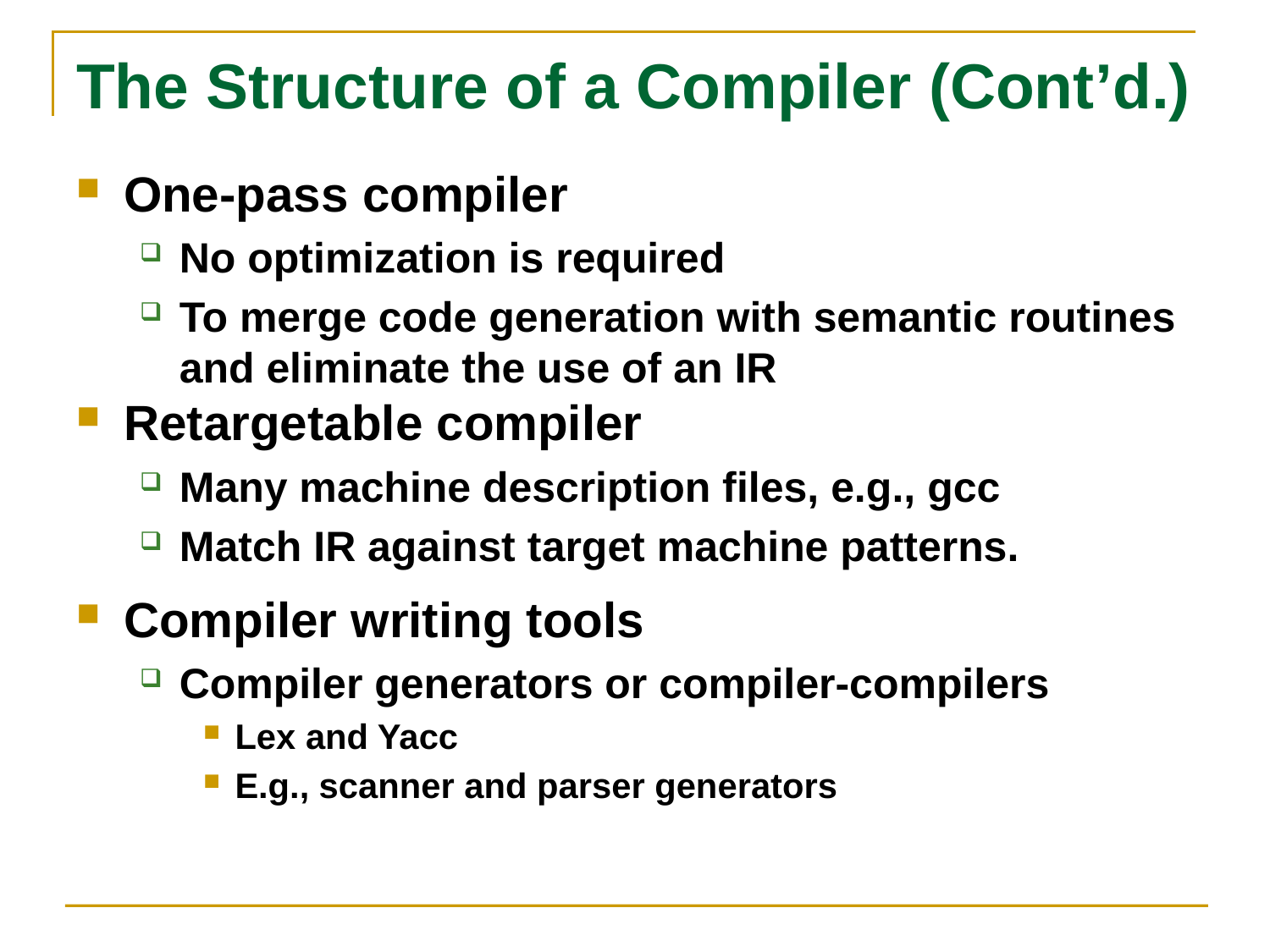

# The Structure of a Compiler (Cont’d.)
One-pass compiler
No optimization is required
To merge code generation with semantic routines and eliminate the use of an IR
Retargetable compiler
Many machine description files, e.g., gcc
Match IR against target machine patterns.
Compiler writing tools
Compiler generators or compiler-compilers
Lex and Yacc
E.g., scanner and parser generators